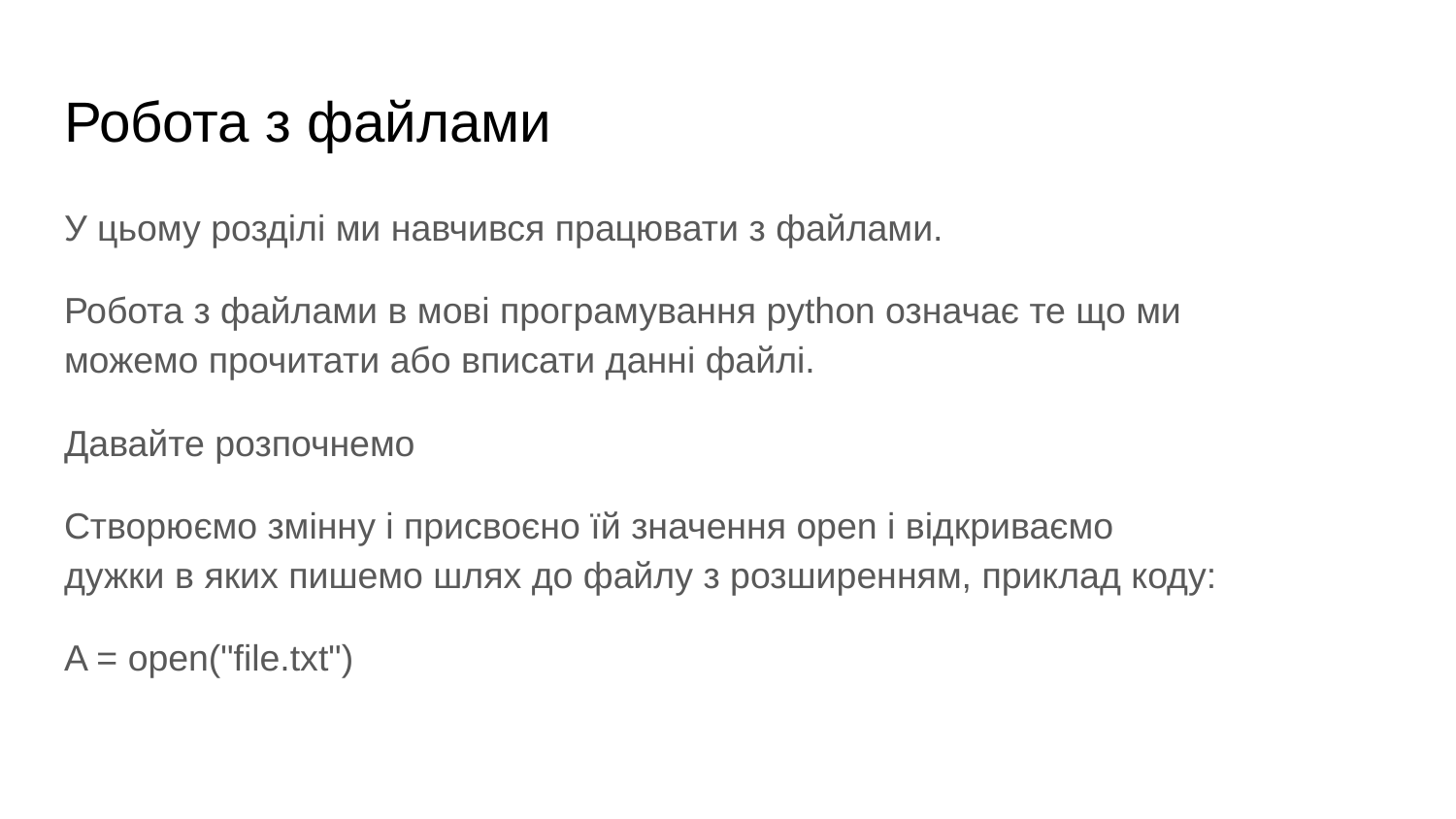

# Робота з файлами
У цьому розділі ми навчився працювати з файлами.
Робота з файлами в мові програмування python означає те що ми можемо прочитати або вписати данні файлі.
Давайте розпочнемо
Створюємо змінну і присвоєно їй значення open і відкриваємо дужки в яких пишемо шлях до файлу з розширенням, приклад коду:
A = open("file.txt")